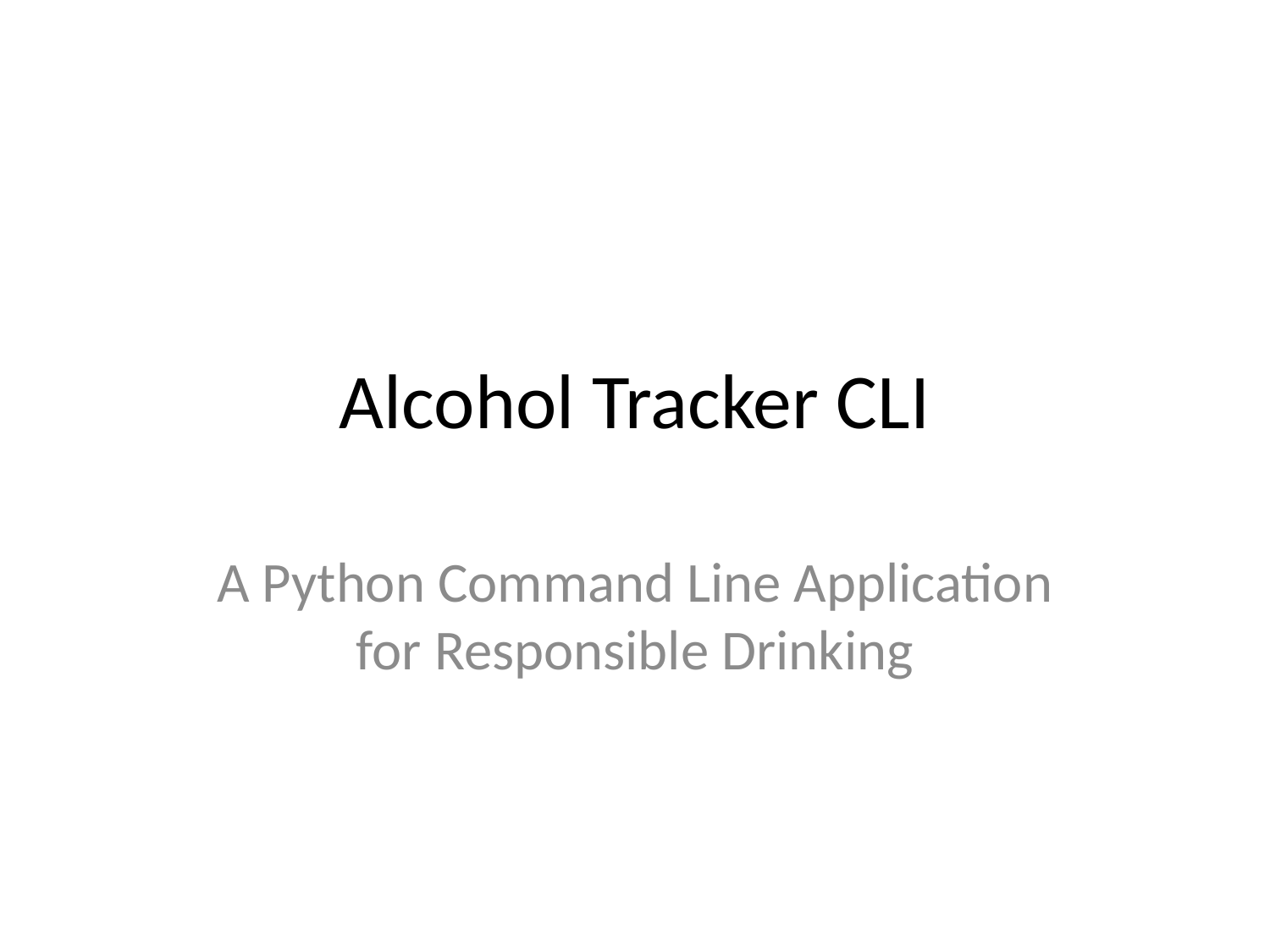

# Alcohol Tracker CLI
A Python Command Line Application for Responsible Drinking